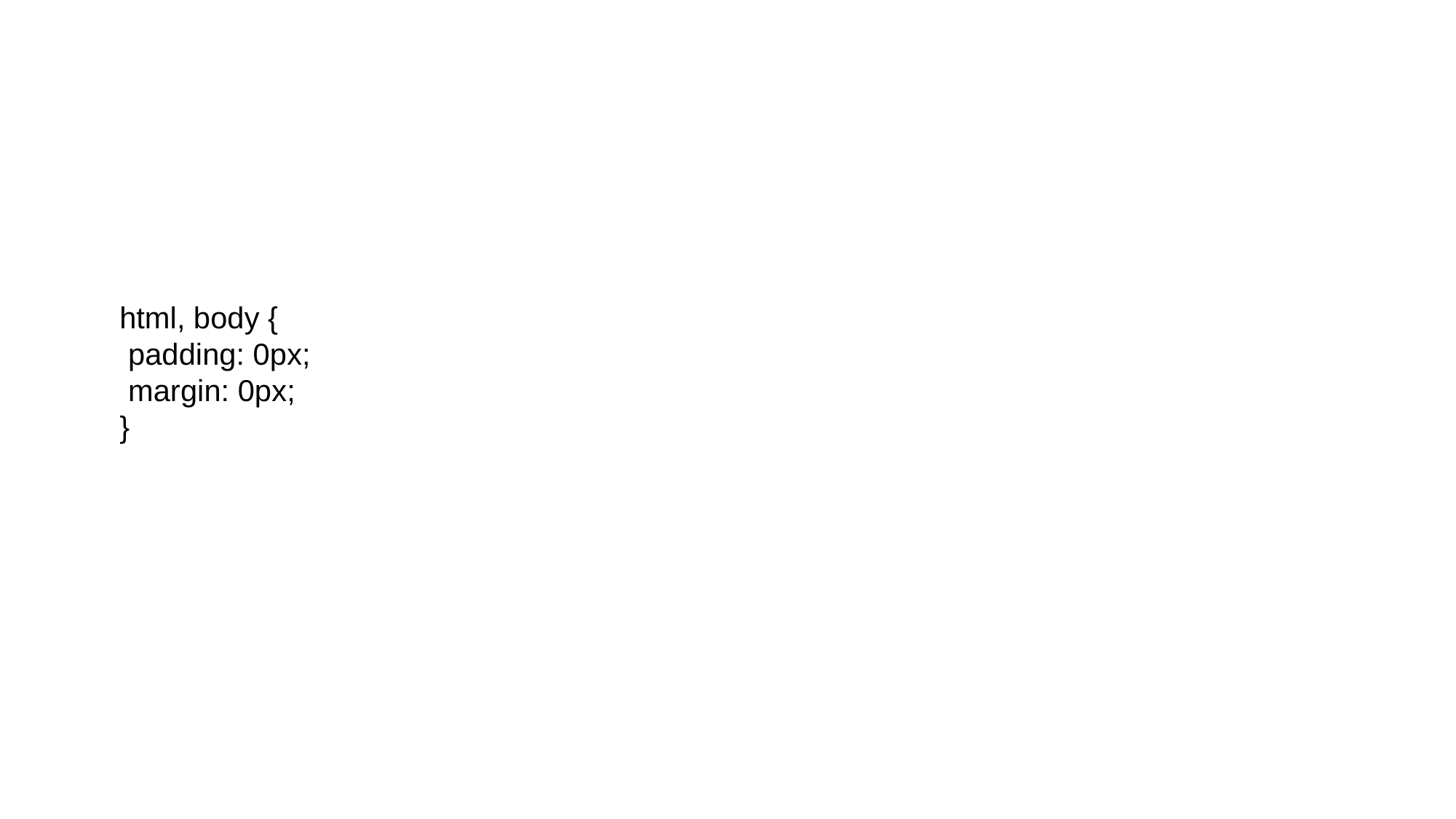

html, body {
 padding: 0px;
 margin: 0px;
}